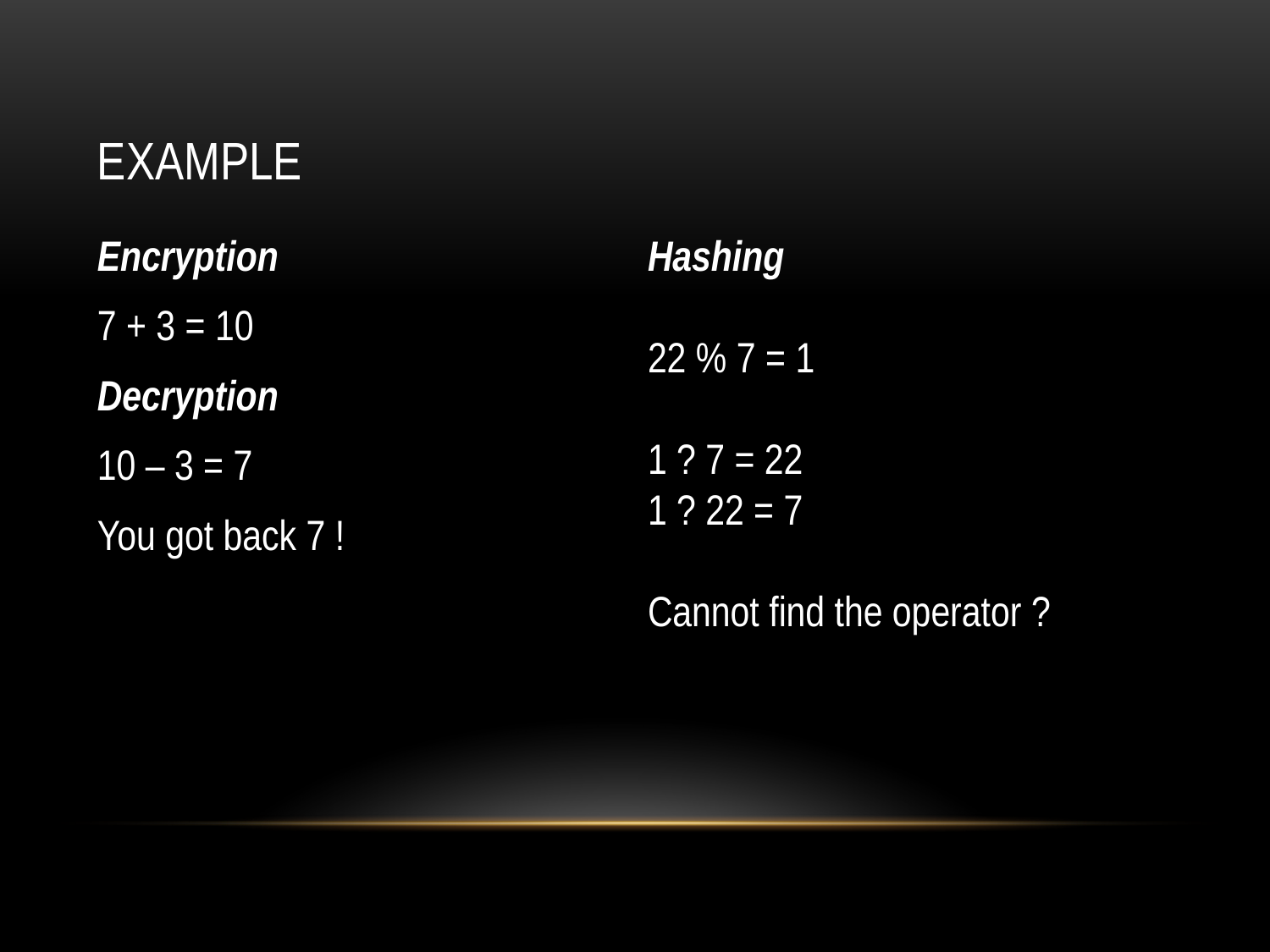

# EXAMPLE
Encryption
7 + 3 = 10
Decryption
10 – 3 = 7
You got back 7 !

Hashing

22 % 7 = 1

1 ? 7 = 22
1 ? 22 = 7

Cannot find the operator ?